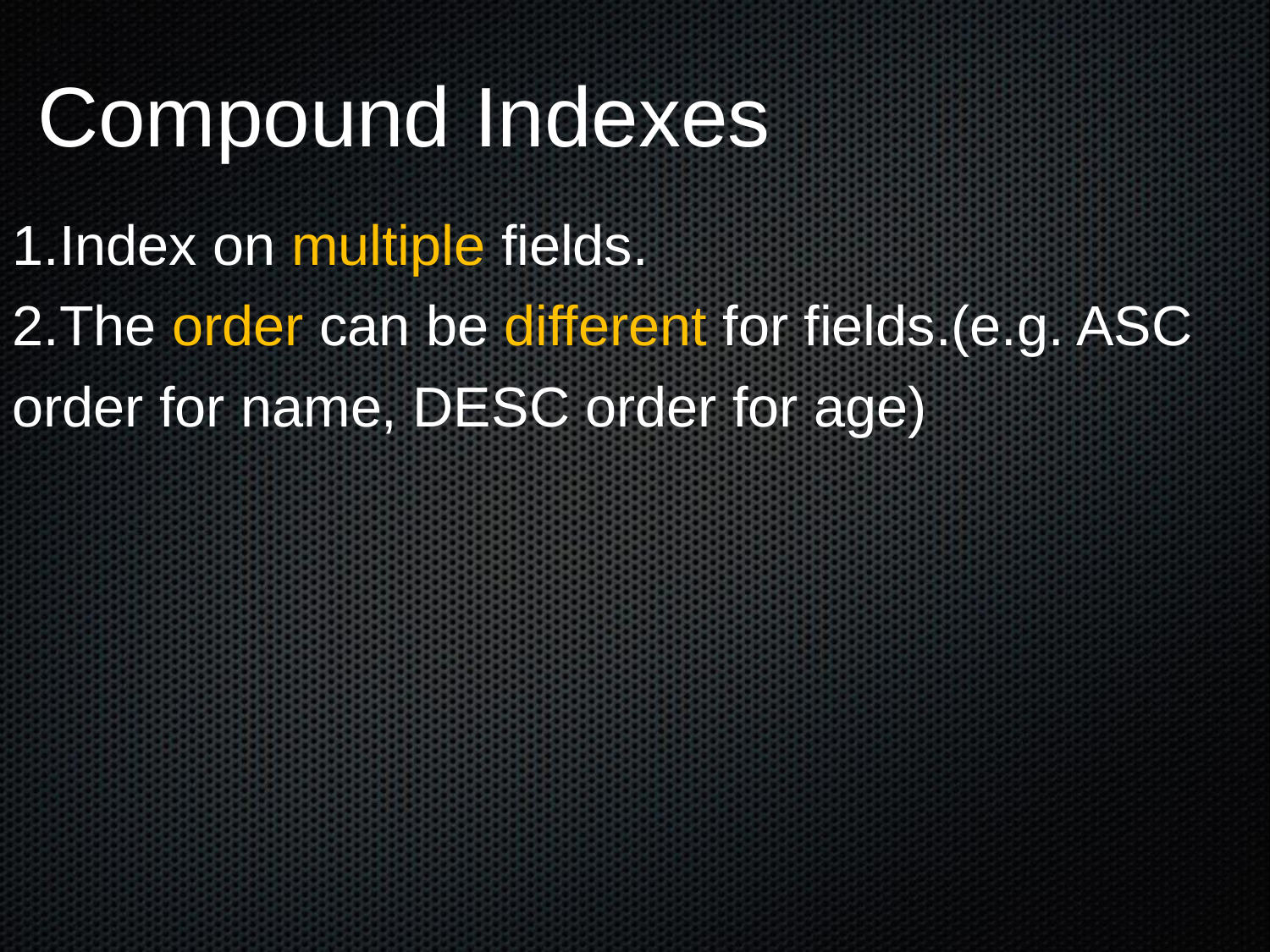

Compound Indexes
1.Index on multiple fields.
2.The order can be different for fields.(e.g. ASC order for name, DESC order for age)